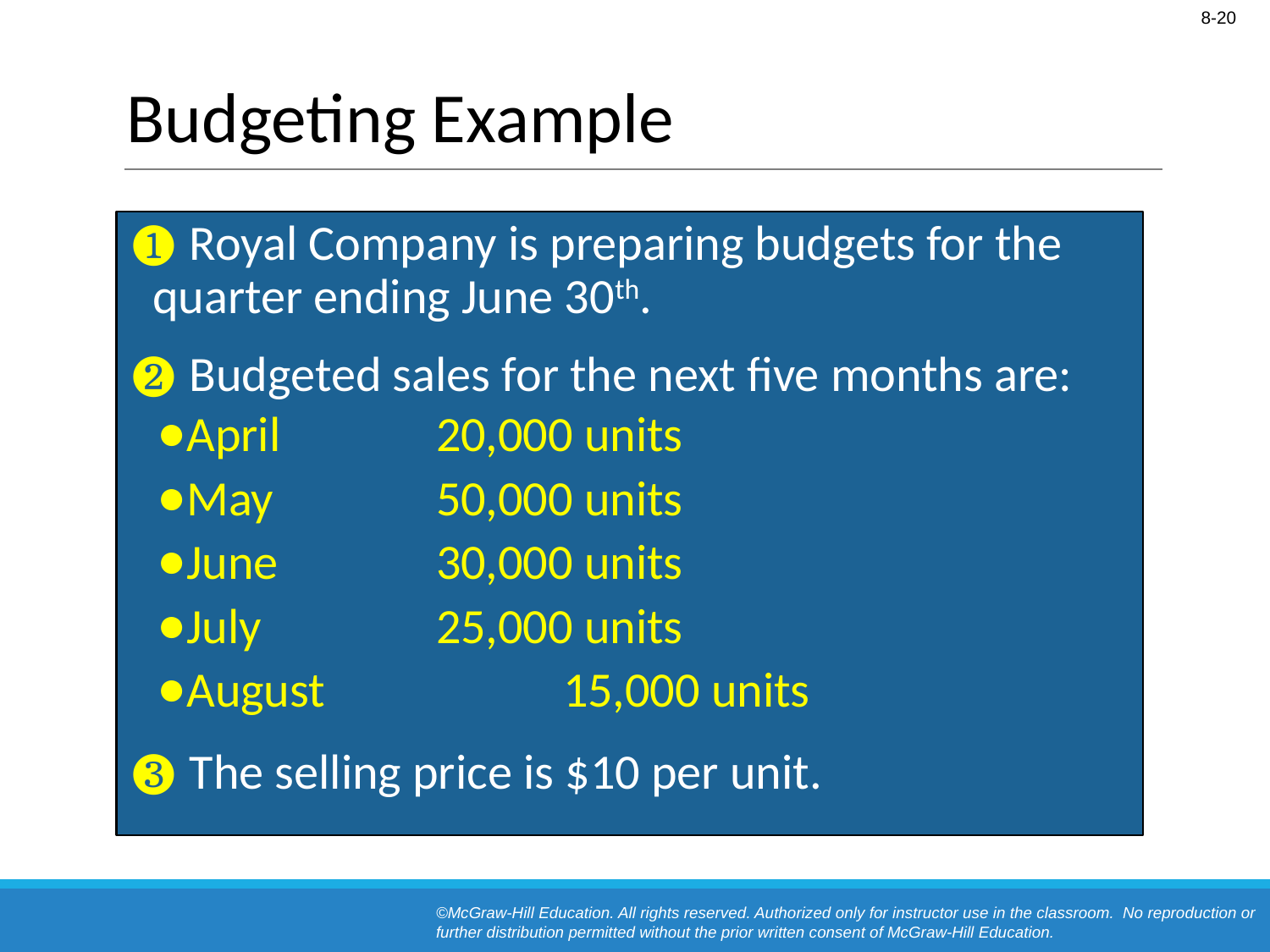

# Budgeting Example
 Royal Company is preparing budgets for the
 quarter ending June 30th.
 Budgeted sales for the next five months are:
April 		20,000 units
May 		50,000 units
June 		30,000 units
July 		25,000 units
August 		15,000 units
 The selling price is $10 per unit.